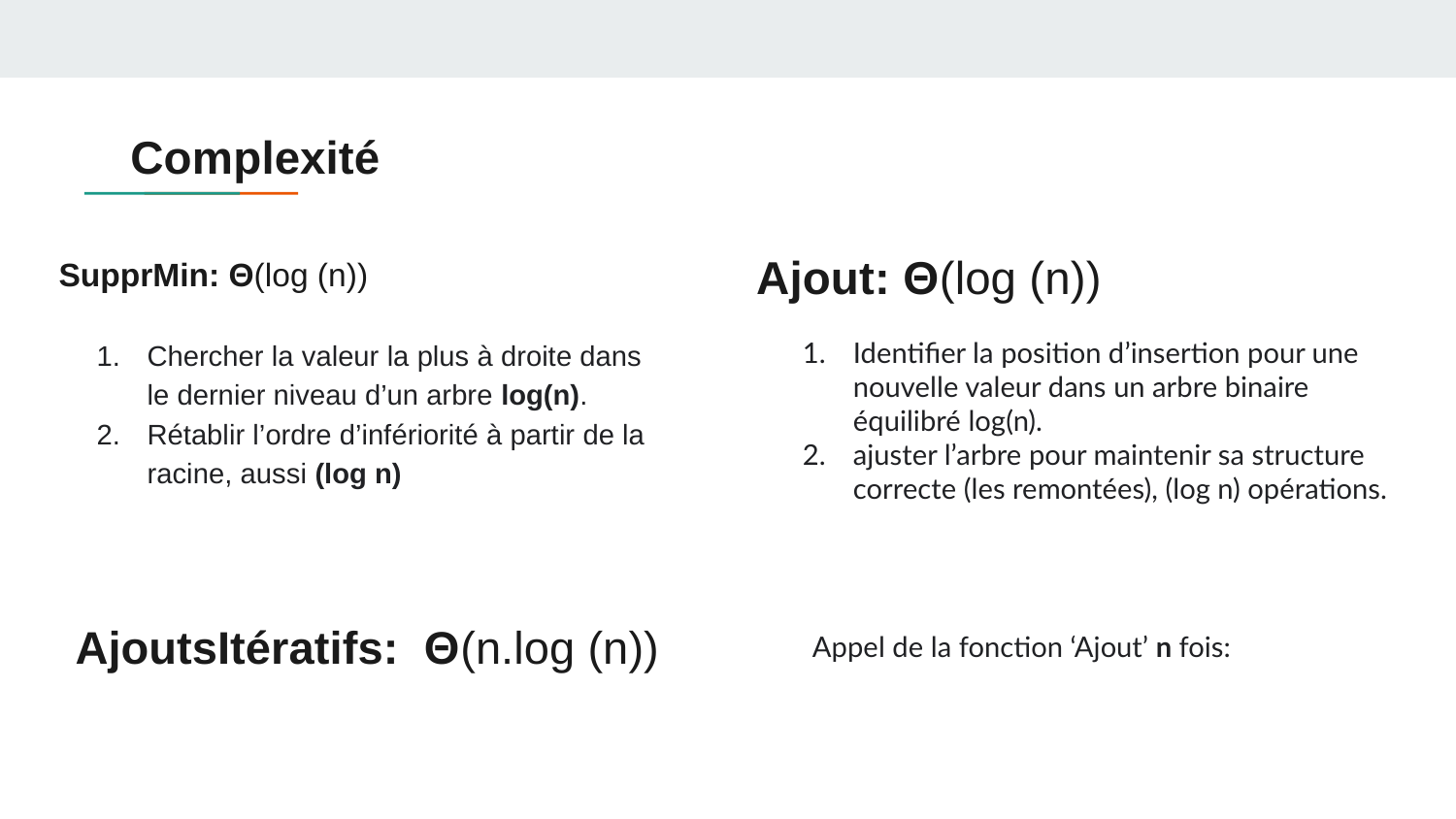

# Complexité
SupprMin: Θ(log (n))

Ajout: Θ(log (n))
Chercher la valeur la plus à droite dans le dernier niveau d’un arbre log(n).
Rétablir l’ordre d’infériorité à partir de la racine, aussi (log n)
Identifier la position d’insertion pour une nouvelle valeur dans un arbre binaire équilibré log(n).
ajuster l’arbre pour maintenir sa structure correcte (les remontées), (log n) opérations.
Appel de la fonction ‘Ajout’ n fois:
AjoutsItératifs:  Θ(n.log (n))